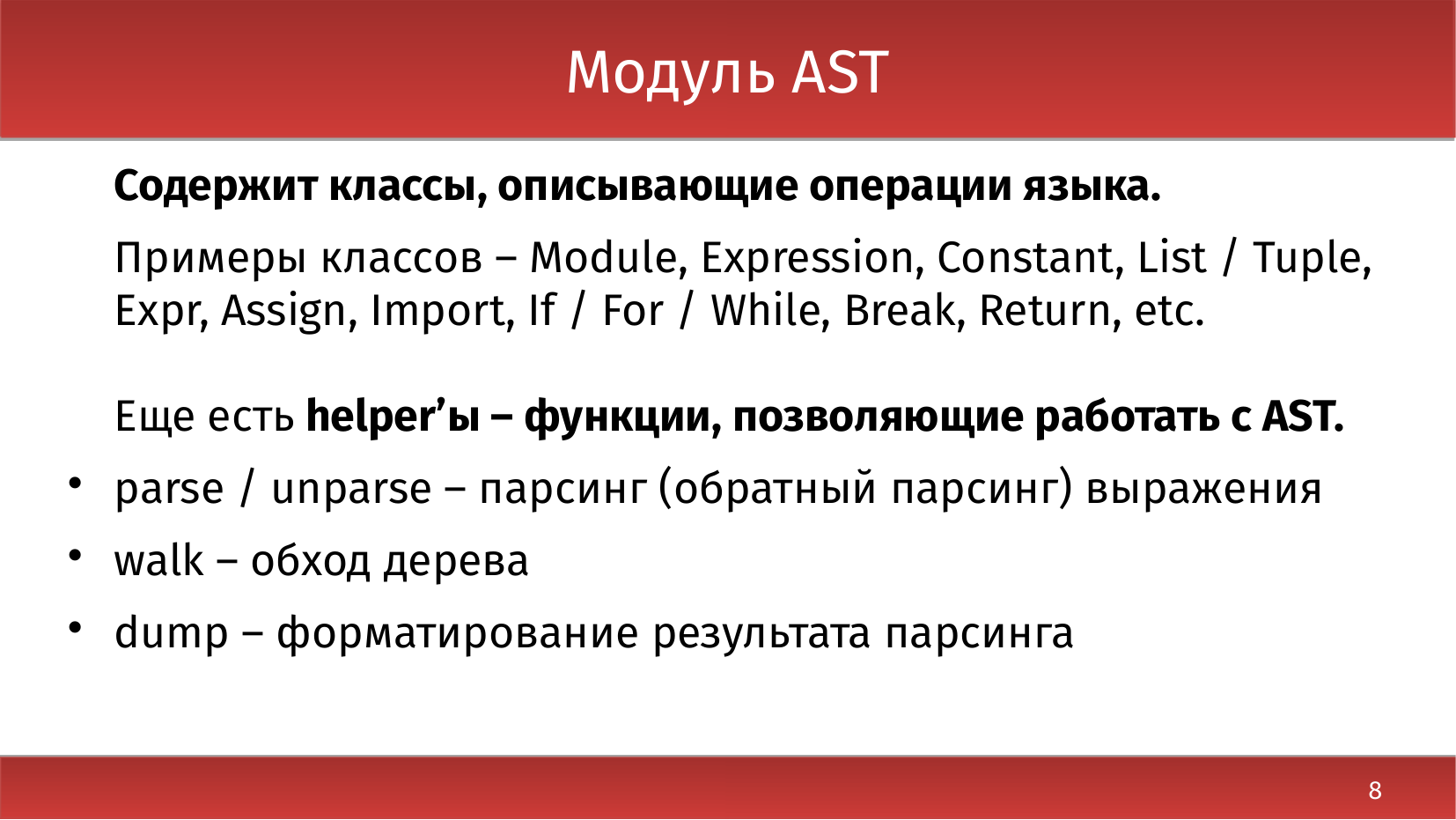

# Модуль AST
Содержит классы, описывающие операции языка.
Примеры классов – Module, Expression, Constant, List / Tuple, Expr, Assign, Import, If / For / While, Break, Return, etc.
Еще есть helper’ы – функции, позволяющие работать с AST.
parse / unparse – парсинг (обратный парсинг) выражения
walk – обход дерева
dump – форматирование результата парсинга

8